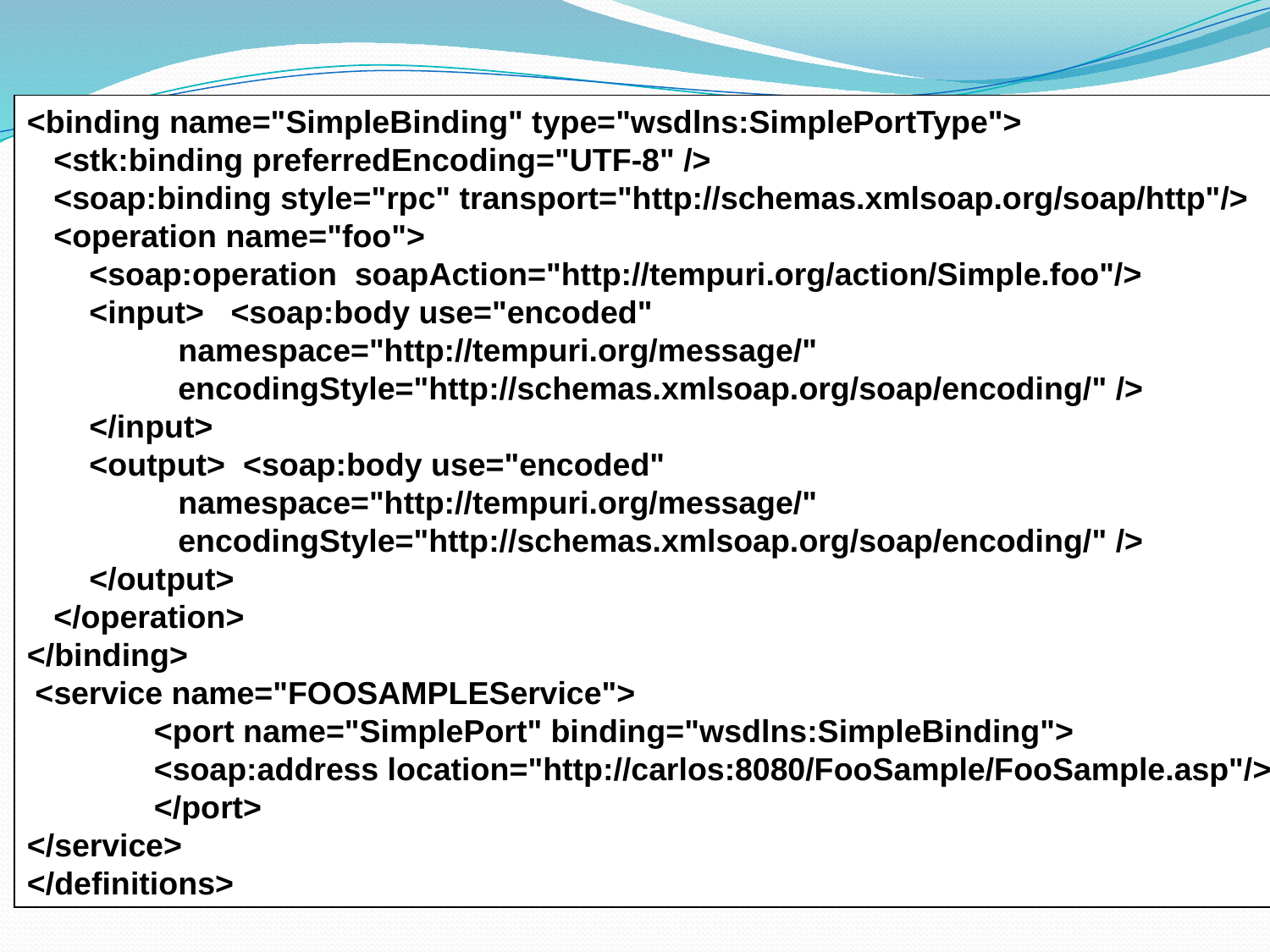

<binding name="SimpleBinding" type="wsdlns:SimplePortType">
   <stk:binding preferredEncoding="UTF-8" />
   <soap:binding style="rpc" transport="http://schemas.xmlsoap.org/soap/http"/>
   <operation name="foo">
       <soap:operation  soapAction="http://tempuri.org/action/Simple.foo"/>
       <input>   <soap:body use="encoded"
                 namespace="http://tempuri.org/message/"
                 encodingStyle="http://schemas.xmlsoap.org/soap/encoding/" />
       </input>
       <output>  <soap:body use="encoded"
                 namespace="http://tempuri.org/message/"
                 encodingStyle="http://schemas.xmlsoap.org/soap/encoding/" />
       </output>
   </operation>
</binding>
 <service name="FOOSAMPLEService">
	<port name="SimplePort" binding="wsdlns:SimpleBinding">
	<soap:address location="http://carlos:8080/FooSample/FooSample.asp"/>
	</port>
</service>
</definitions>